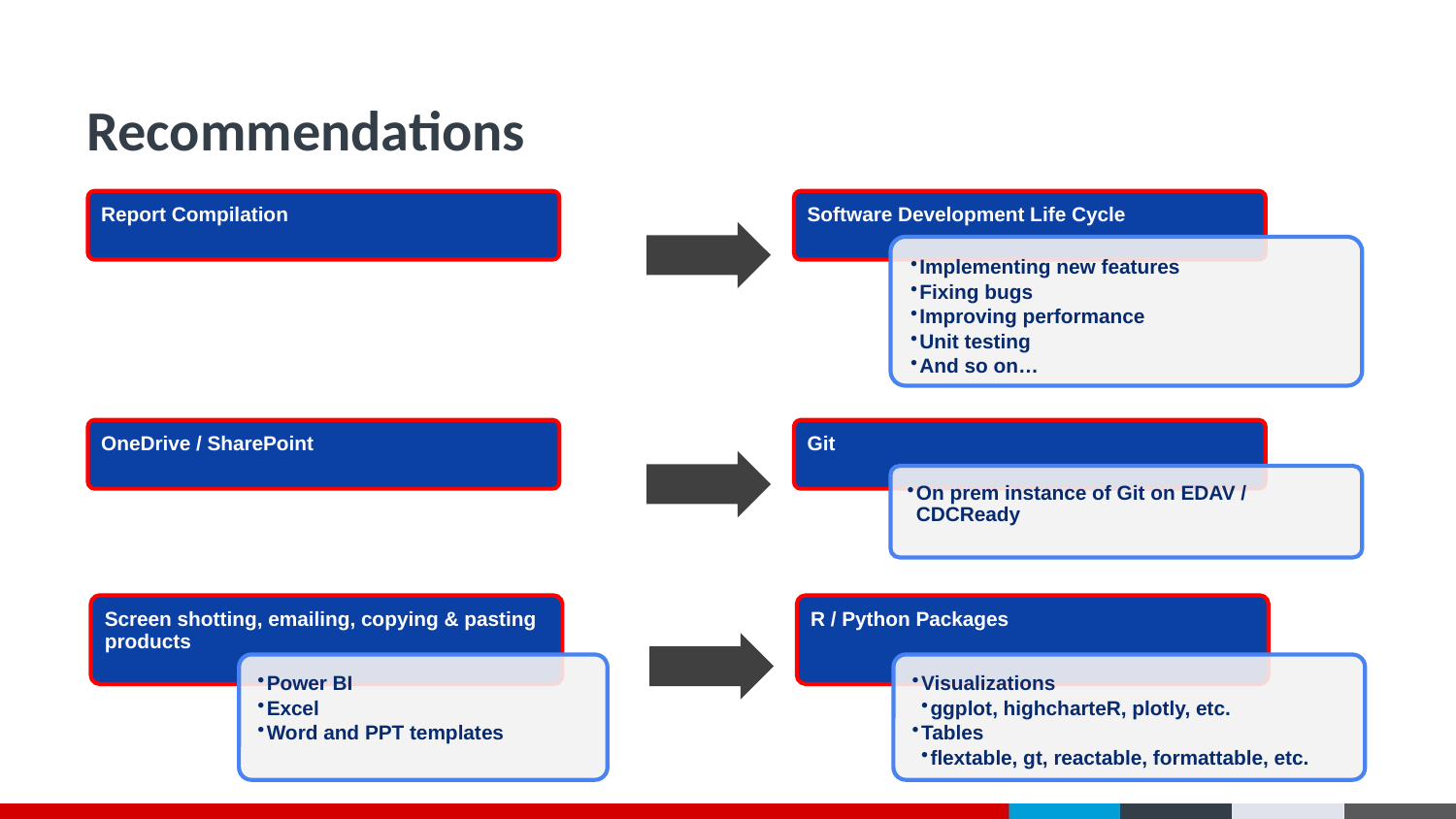

# Recommendations
Report Compilation

Software Development Life Cycle
Implementing new features
Fixing bugs
Improving performance
Unit testing
And so on…
OneDrive / SharePoint

Git
On prem instance of Git on EDAV / CDCReady
Screen shotting, emailing, copying & pasting products
Power BI
Excel
Word and PPT templates

R / Python Packages
Visualizations
ggplot, highcharteR, plotly, etc.
Tables
flextable, gt, reactable, formattable, etc.